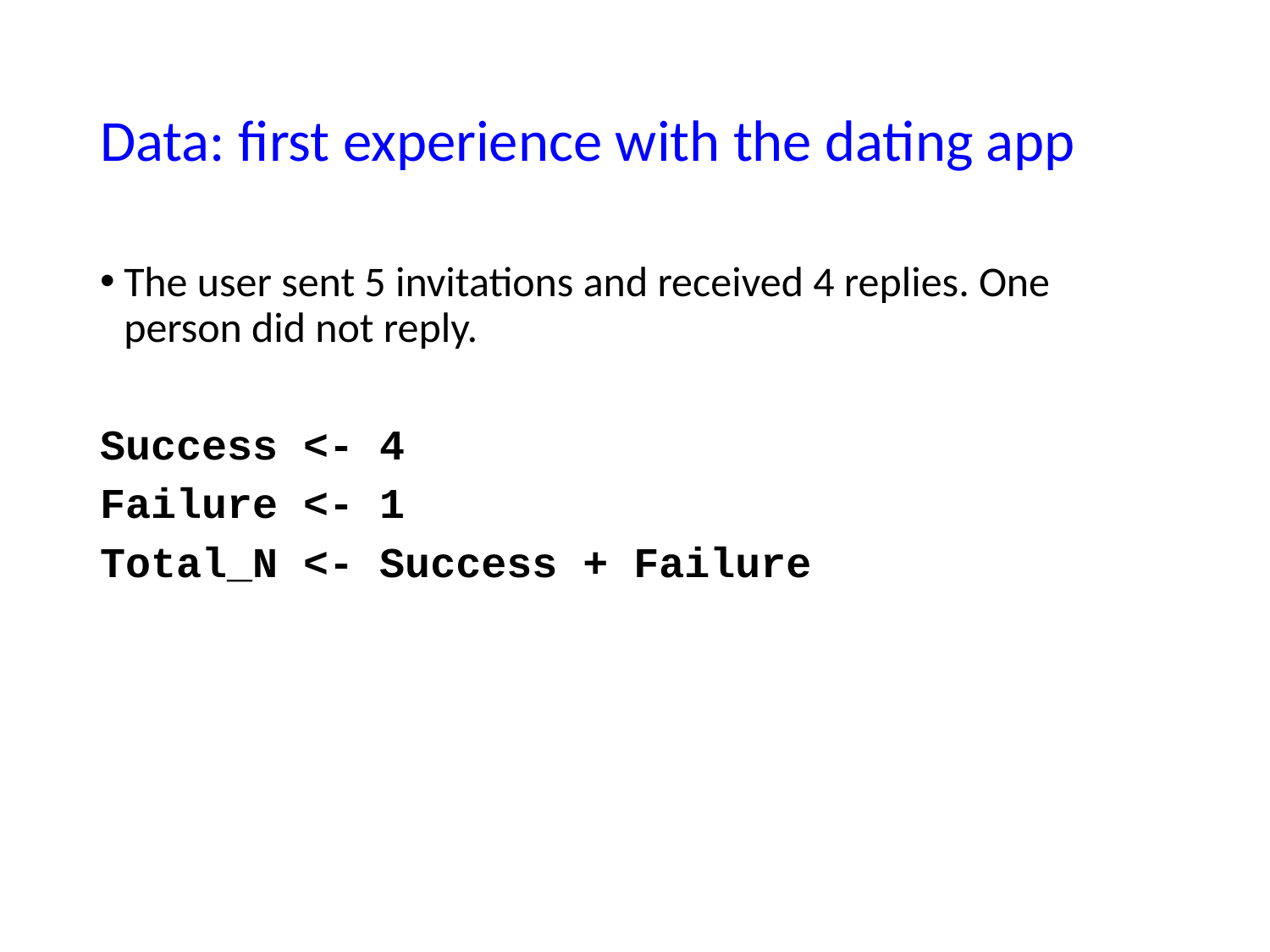

# Data: first experience with the dating app
The user sent 5 invitations and received 4 replies. One person did not reply.

Success <- 4
Failure <- 1
Total_N <- Success + Failure